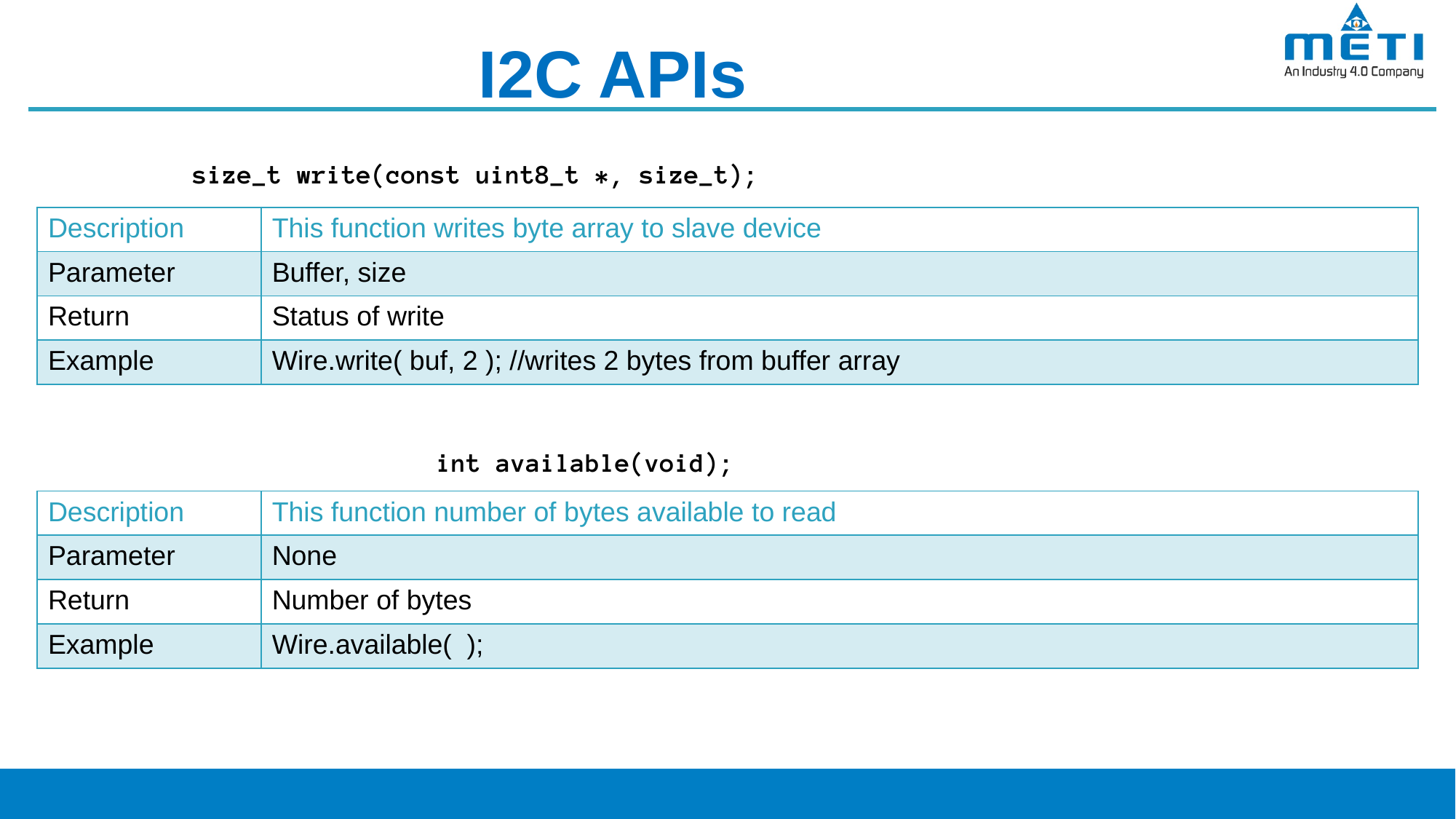

I2C APIs
size_t write(const uint8_t *, size_t);
| Description | This function writes byte array to slave device |
| --- | --- |
| Parameter | Buffer, size |
| Return | Status of write |
| Example | Wire.write( buf, 2 ); //writes 2 bytes from buffer array |
int available(void);
| Description | This function number of bytes available to read |
| --- | --- |
| Parameter | None |
| Return | Number of bytes |
| Example | Wire.available( ); |